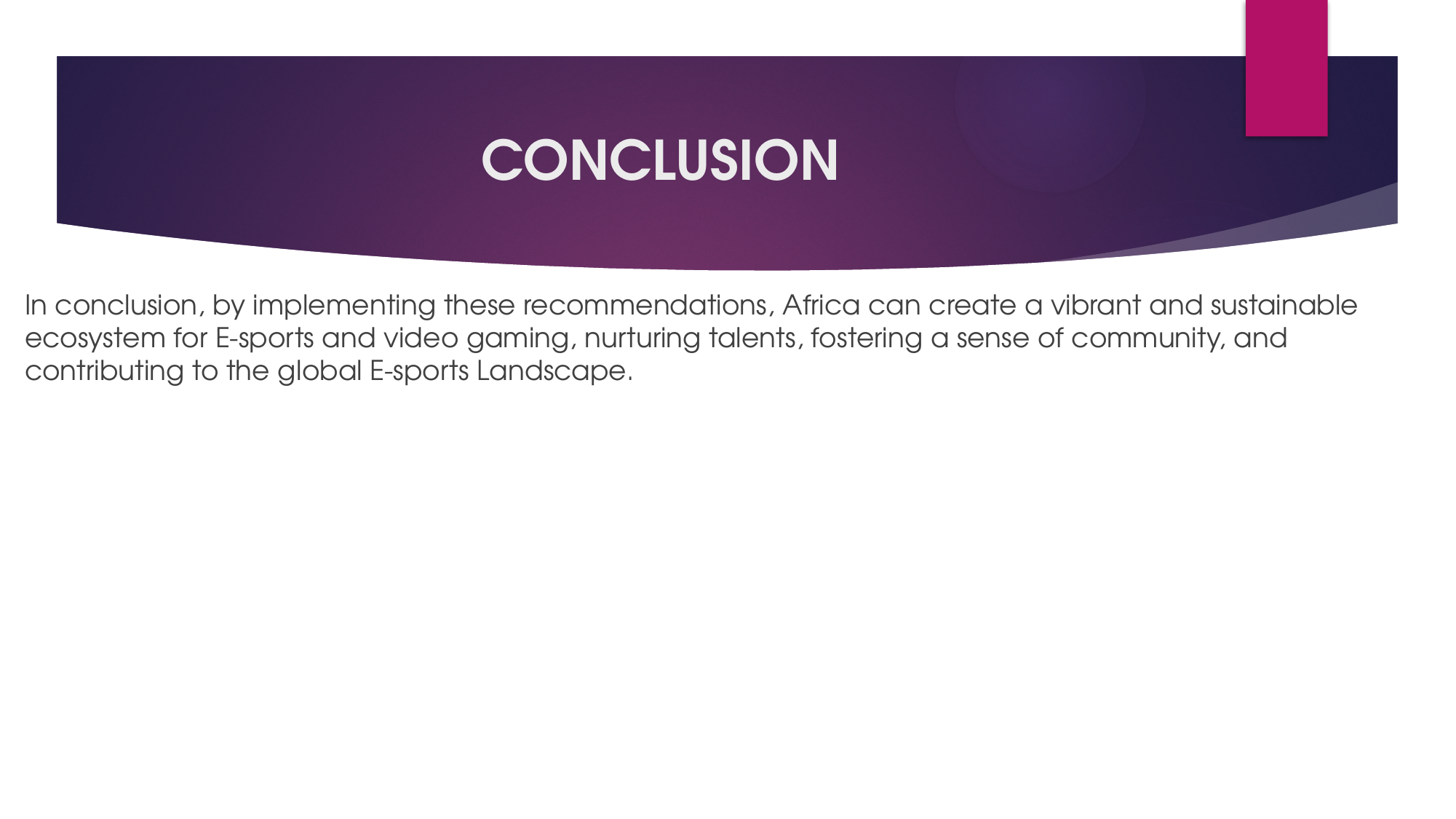

# CONCLUSION
In conclusion, by implementing these recommendations, Africa can create a vibrant and sustainable ecosystem for E-sports and video gaming, nurturing talents, fostering a sense of community, and contributing to the global E-sports Landscape.